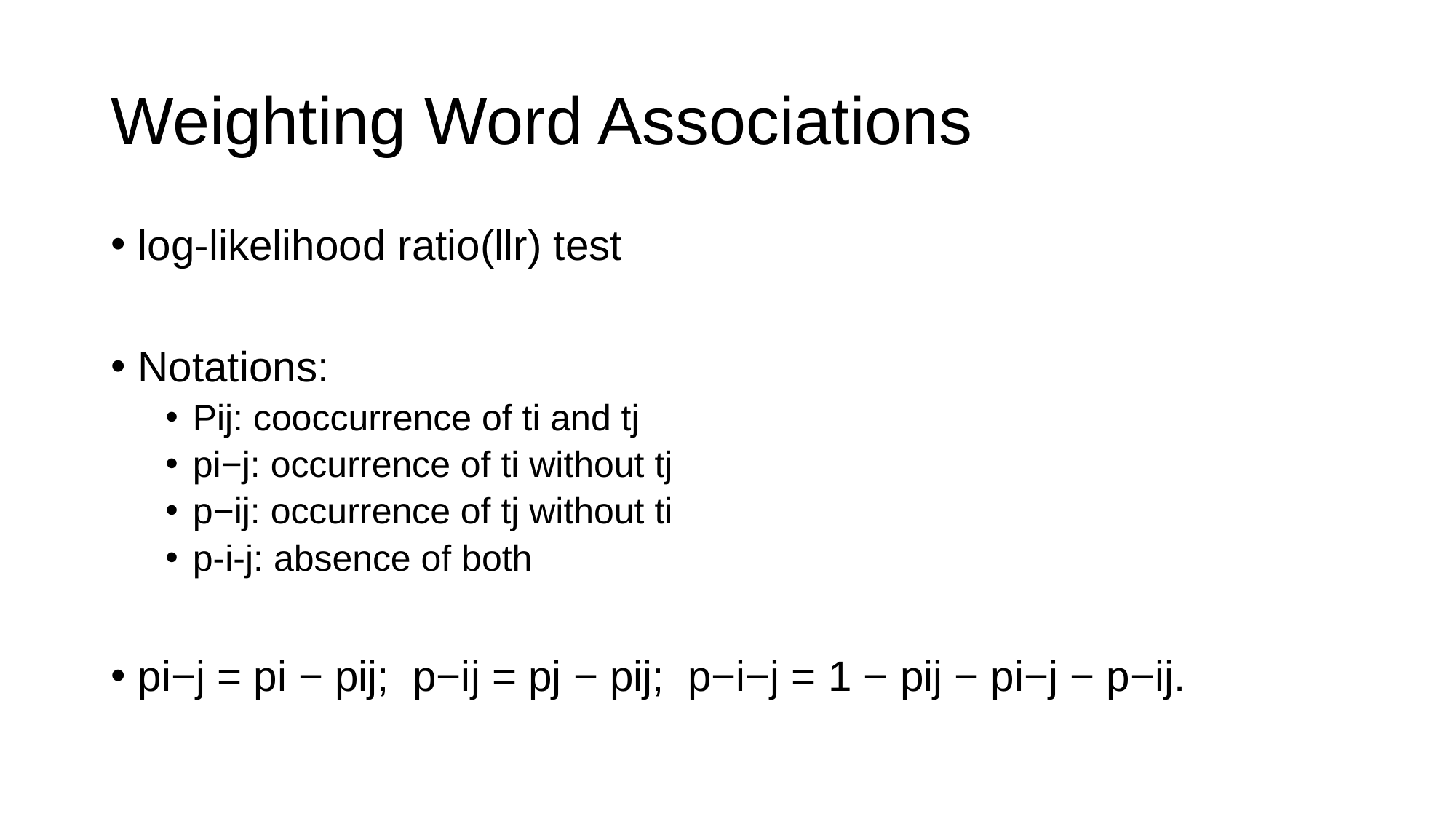

# Weighting Word Associations
log-likelihood ratio(llr) test

Notations:
Pij: cooccurrence of ti and tj
pi−j: occurrence of ti without tj
p−ij: occurrence of tj without ti
p-i-j: absence of both

pi−j = pi − pij;  p−ij = pj − pij;  p−i−j = 1 − pij − pi−j − p−ij.